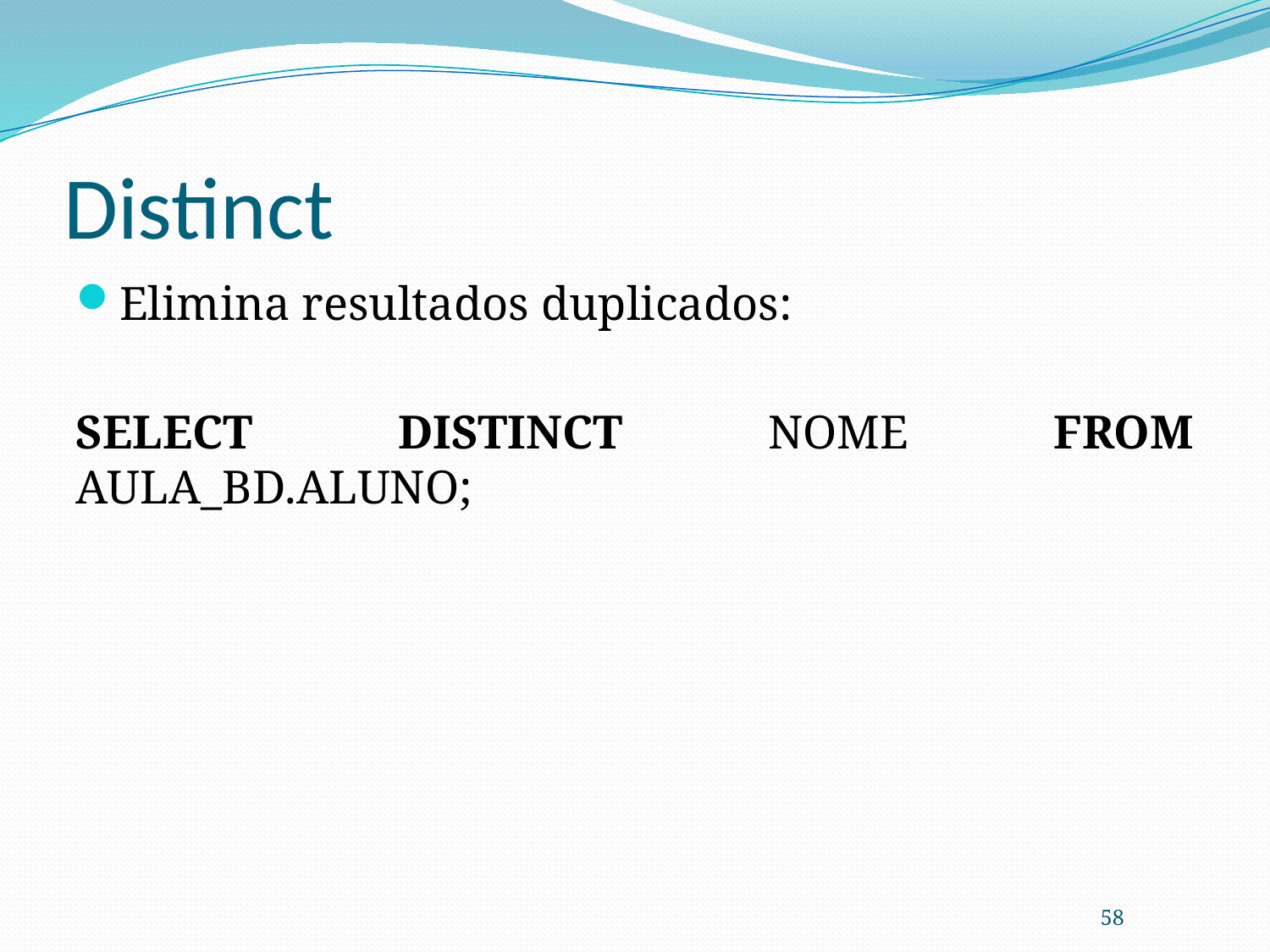

# Distinct
Elimina resultados duplicados:

SELECT DISTINCT NOME FROM AULA_BD.ALUNO;

58